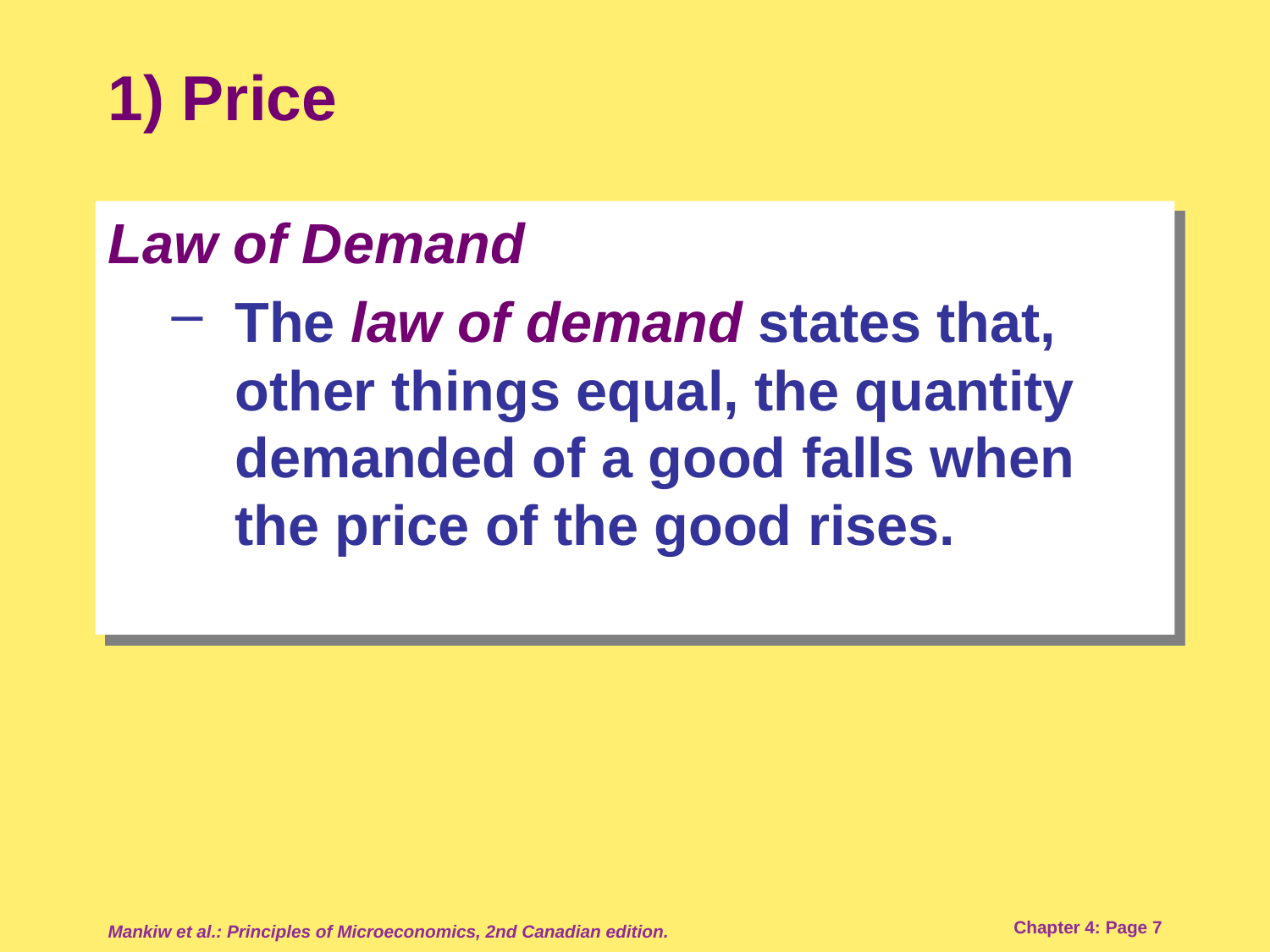

# 1) Price
Law of Demand
The law of demand states that, other things equal, the quantity demanded of a good falls when the price of the good rises.
Mankiw et al.: Principles of Microeconomics, 2nd Canadian edition.
Chapter 4: Page 7